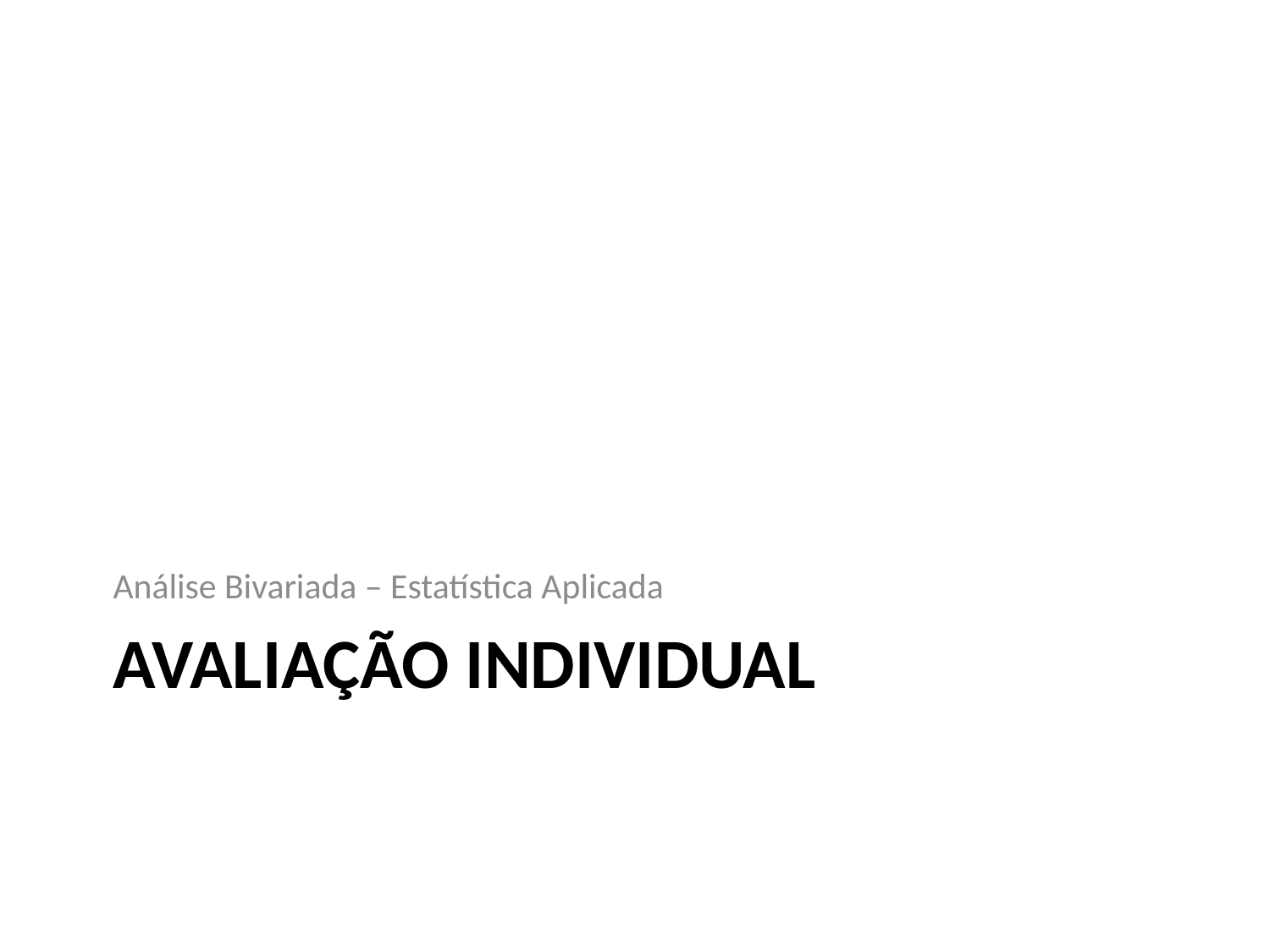

Análise Bivariada – Estatística Aplicada
# AVALIAÇÃO INDIVIDUAL